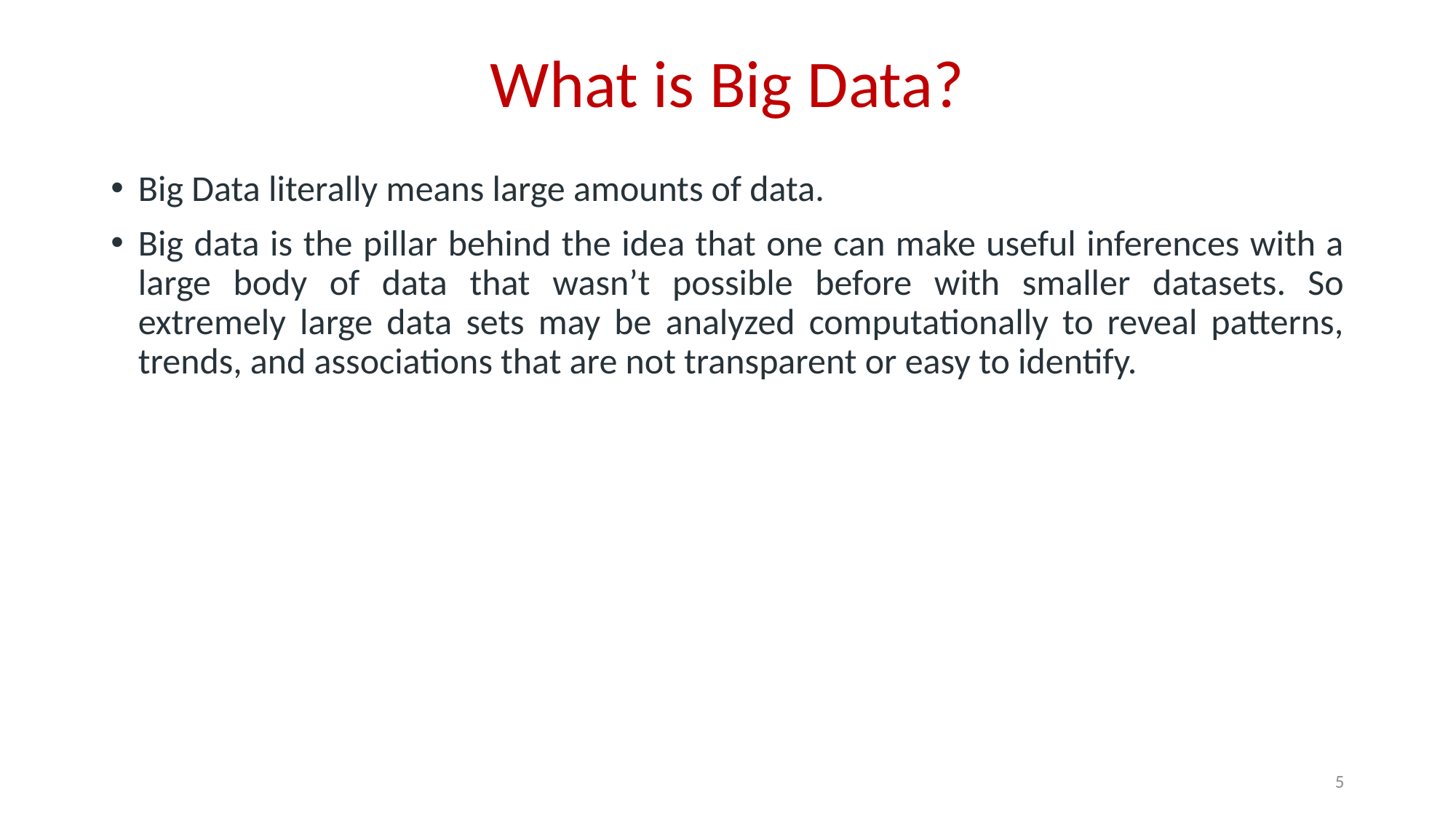

# What is Big Data?
Big Data literally means large amounts of data.
Big data is the pillar behind the idea that one can make useful inferences with a large body of data that wasn’t possible before with smaller datasets. So extremely large data sets may be analyzed computationally to reveal patterns, trends, and associations that are not transparent or easy to identify.
5